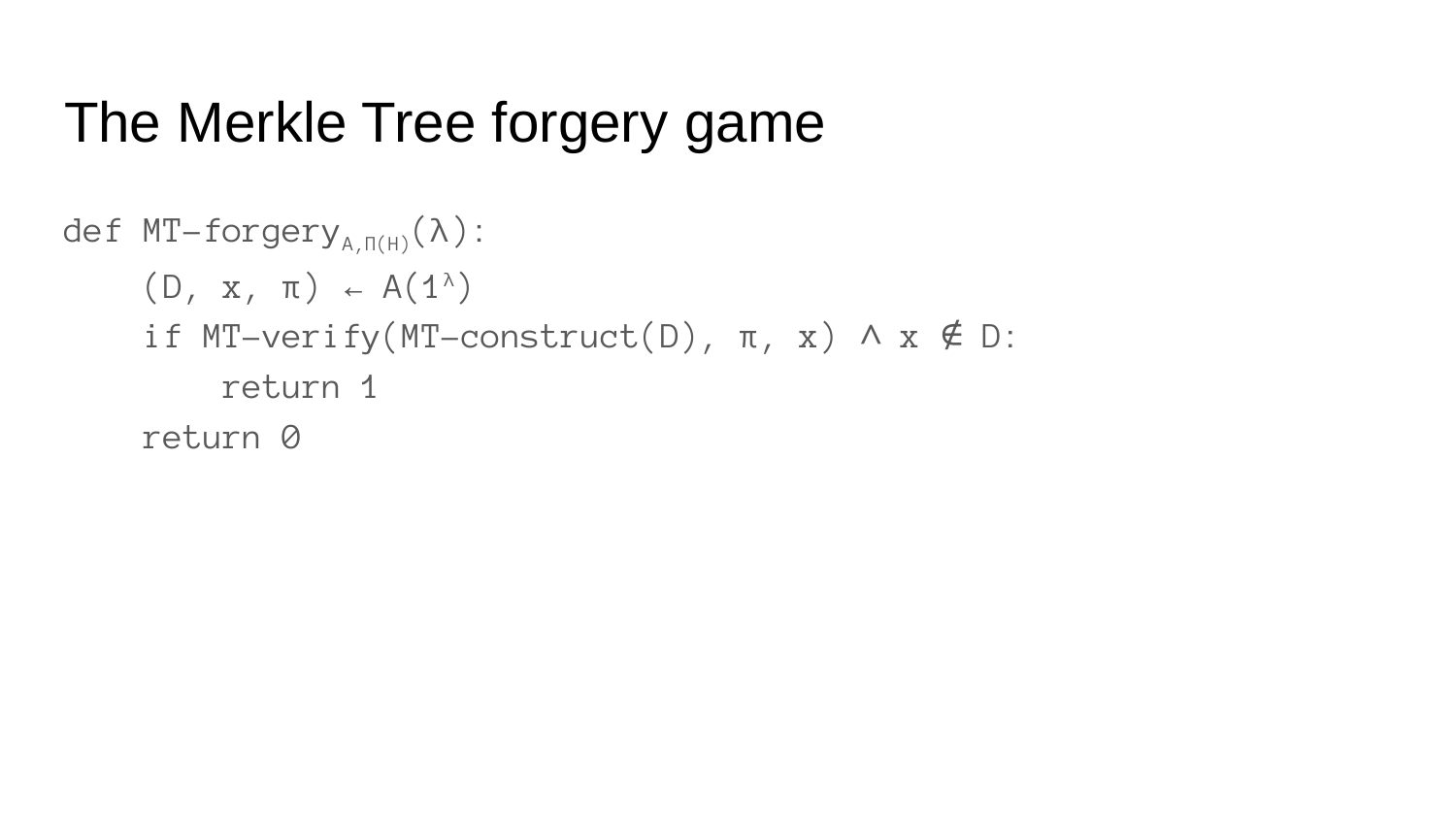

# The Merkle Tree forgery game
def MT-forgeryA,Π(H)(λ):
    (D, x, π) ← A(1λ)
    if MT-verify(MT-construct(D), π, x) ∧ x ∉ D:
        return 1
    return 0